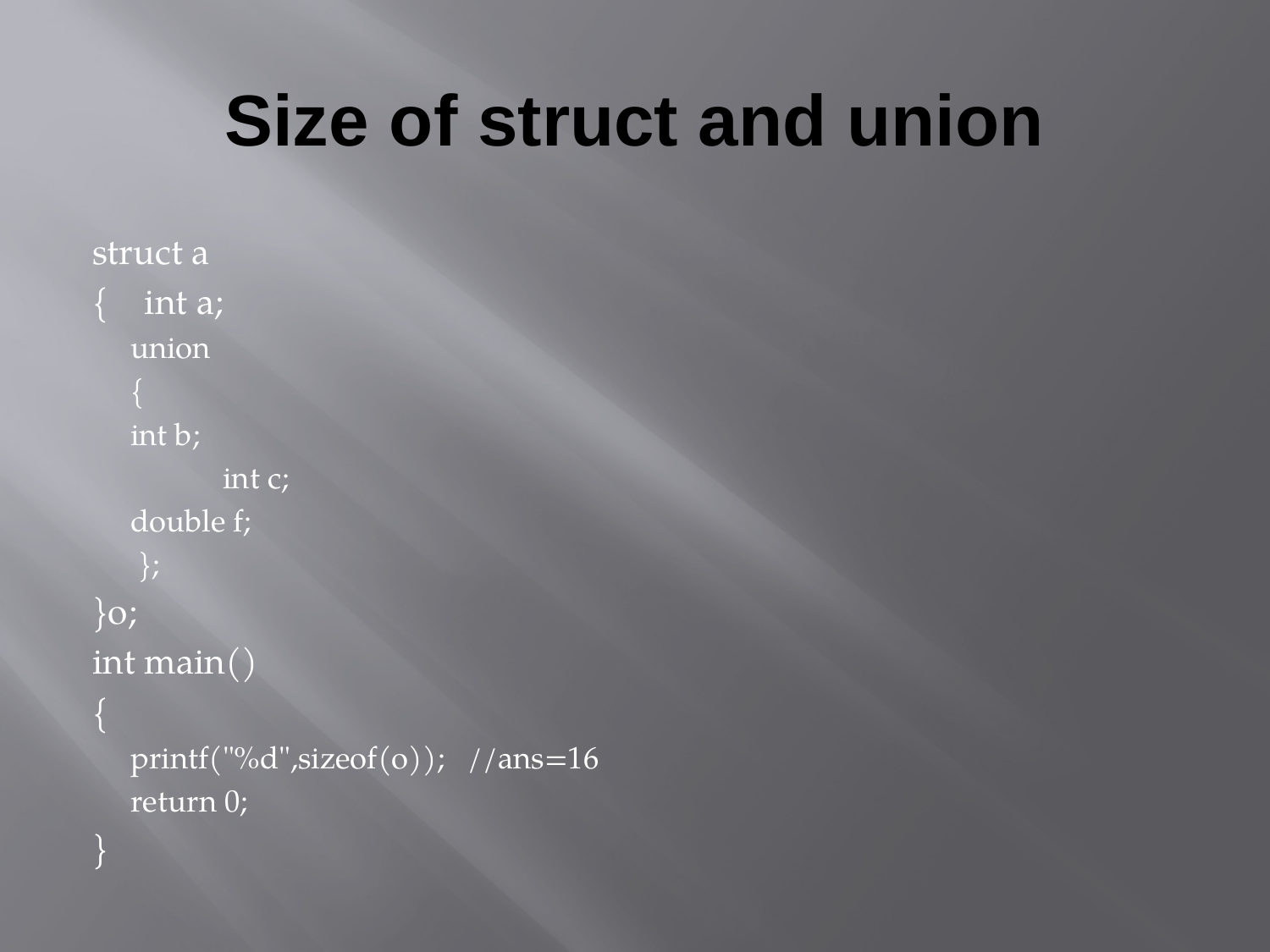

# Size of struct and union
struct a
{    int a;
union
{
	int b;
   	int c;
	double f;
 };
}o;
int main()
{
printf("%d",sizeof(o));   //ans=16
return 0;
}